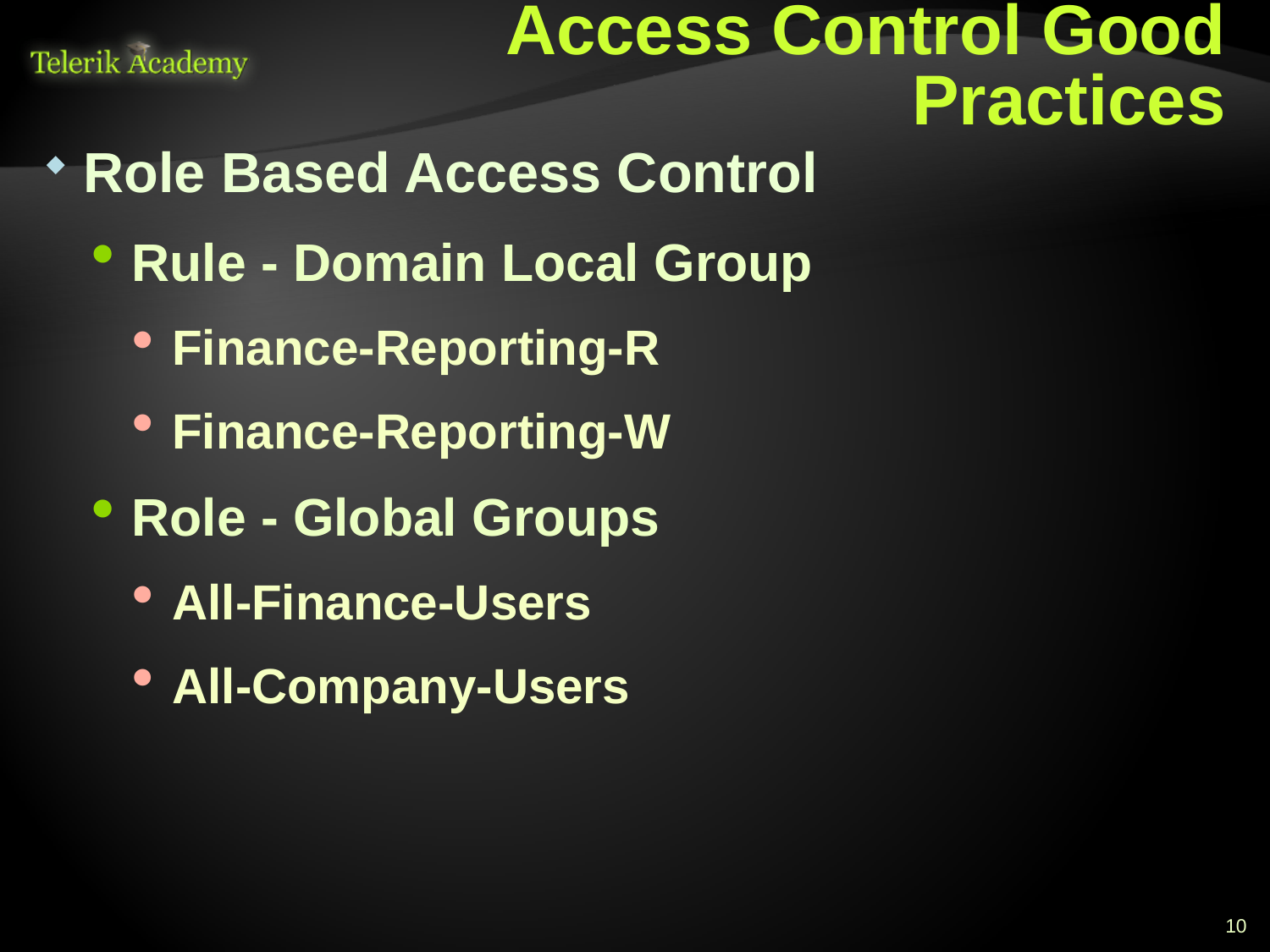

# Access Control Good Practices
Role Based Access Control
Rule - Domain Local Group
Finance-Reporting-R
Finance-Reporting-W
Role - Global Groups
All-Finance-Users
All-Company-Users
10